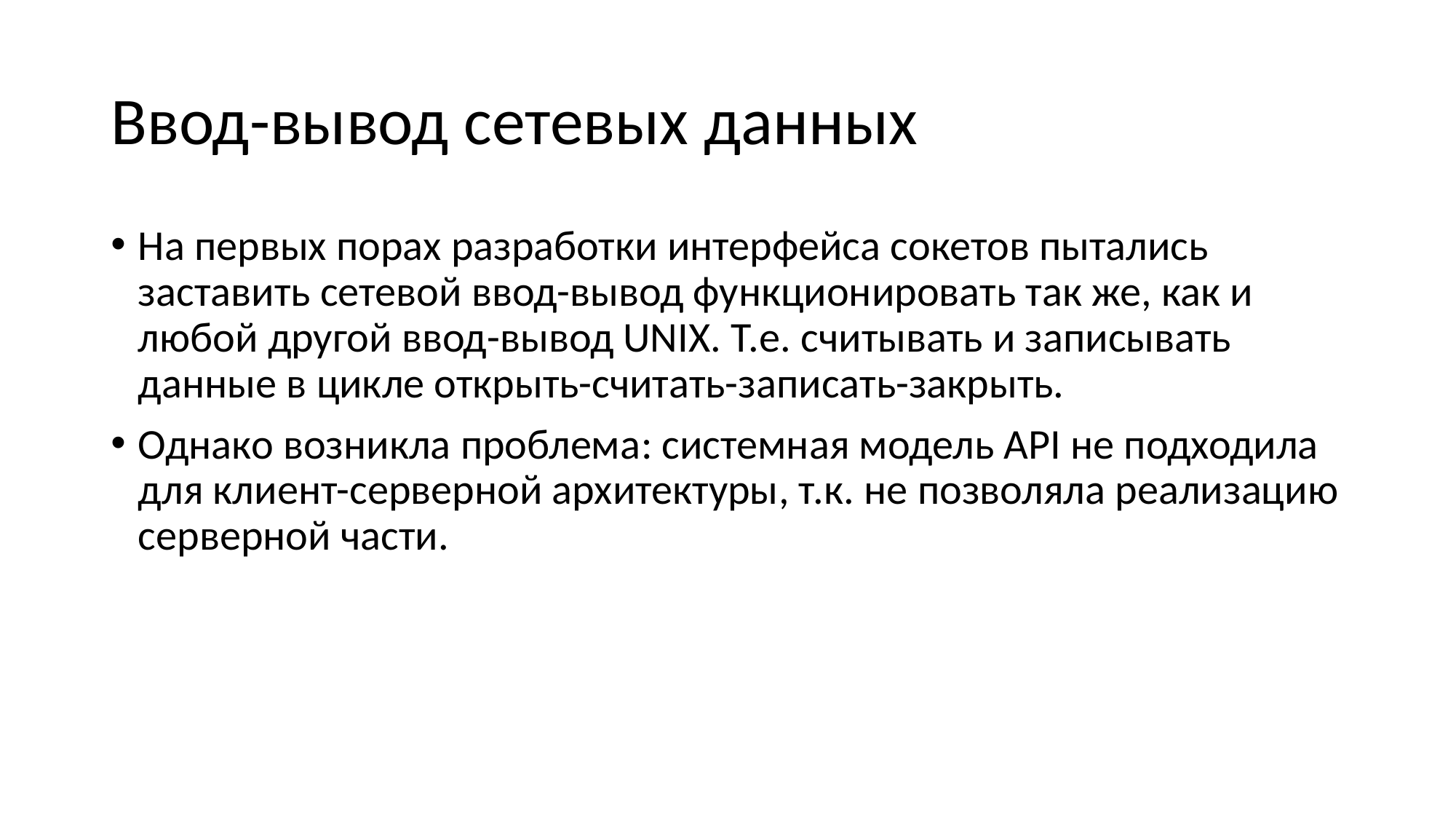

# Ввод-вывод сетевых данных
На первых порах разработки интерфейса сокетов пытались заставить сетевой ввод-вывод функционировать так же, как и любой другой ввод-вывод UNIX. Т.е. считывать и записывать данные в цикле открыть-считать-записать-закрыть.
Однако возникла проблема: системная модель API не подходила для клиент-серверной архитектуры, т.к. не позволяла реализацию серверной части.